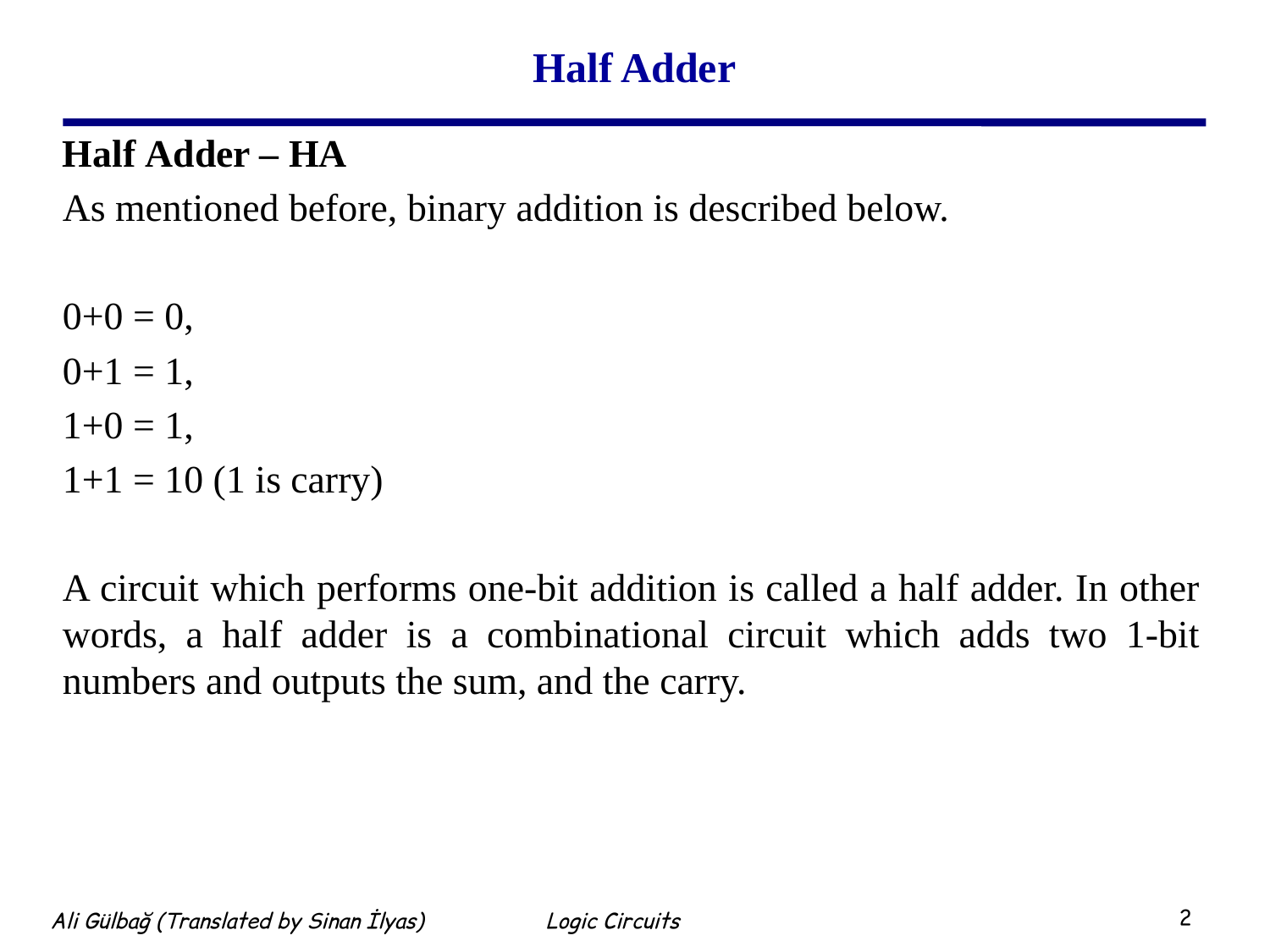

# Half Adder
Half Adder – HA
As mentioned before, binary addition is described below.

0+0 = 0,
0+1 = 1,
1+0 = 1,
1+1 = 10 (1 is carry)

A circuit which performs one-bit addition is called a half adder. In other words, a half adder is a combinational circuit which adds two 1-bit numbers and outputs the sum, and the carry.
Logic Circuits